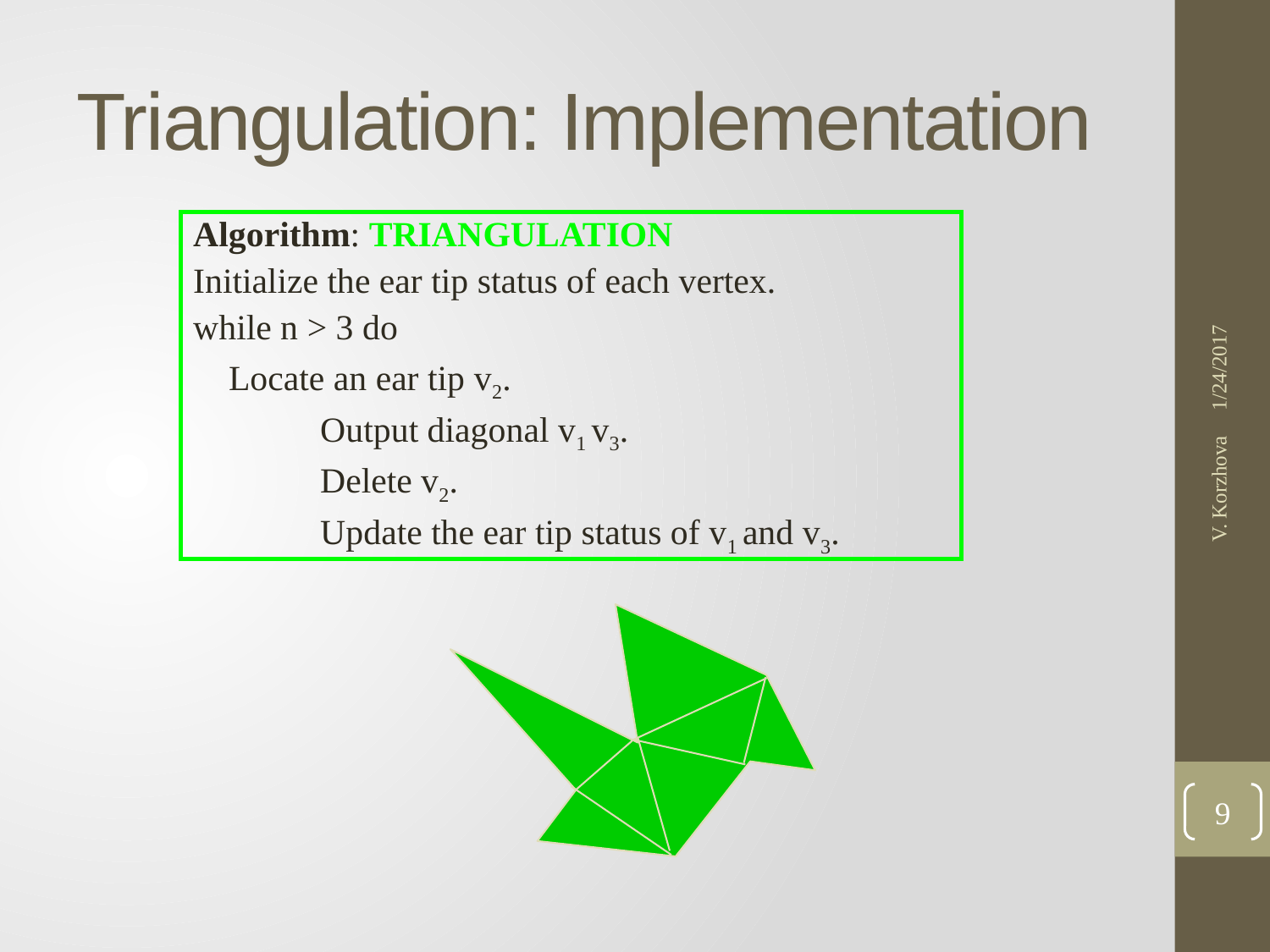

# Triangulation: Implementation
Algorithm: TRIANGULATION
Initialize the ear tip status of each vertex.
while n > 3 do
    Locate an ear tip v2.
	Output diagonal v1 v3.
	Delete v2.
	Update the ear tip status of v1 and v3.
1/24/2017
V. Korzhova

9